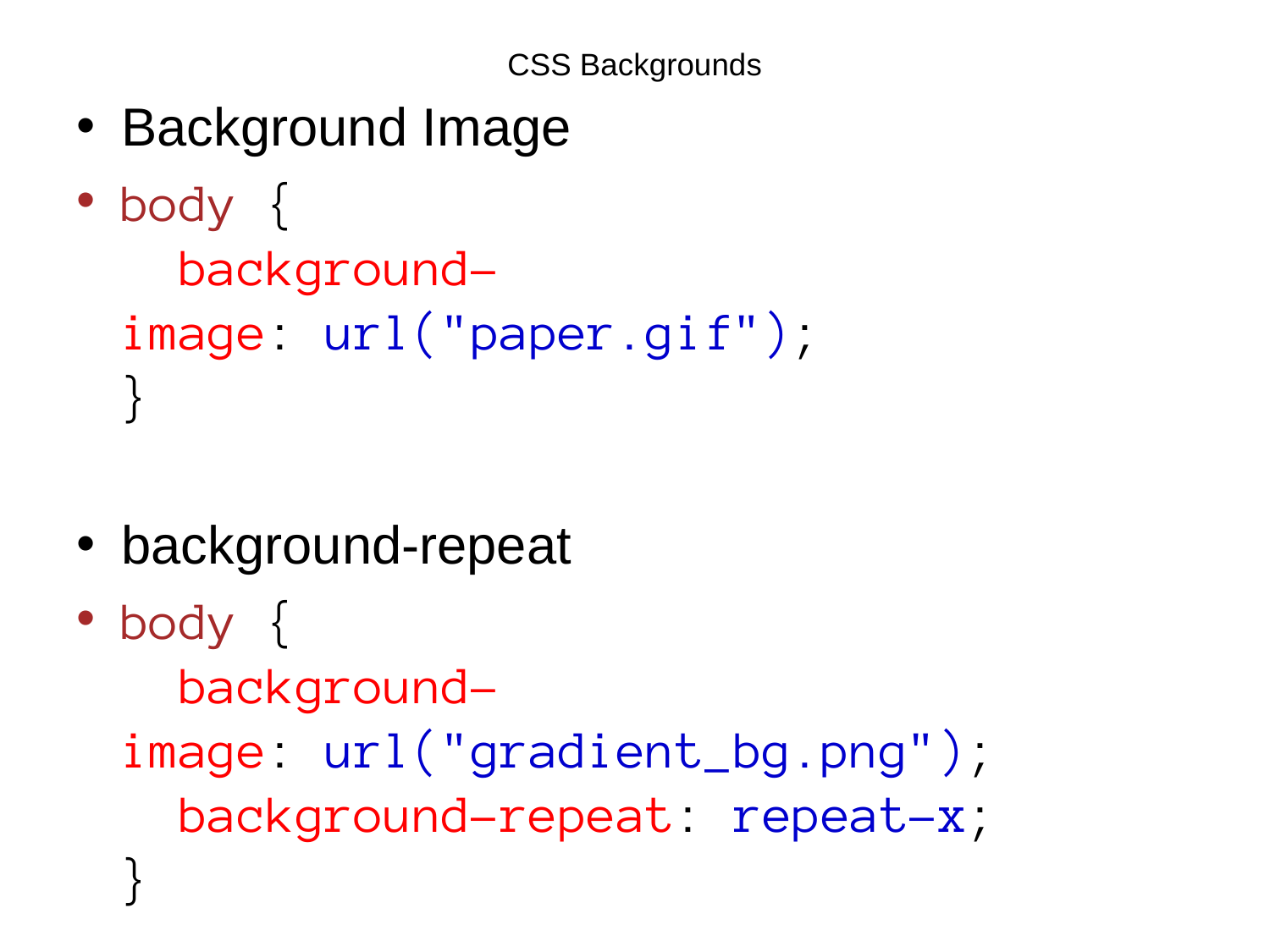

# CSS Backgrounds
Background Image
body {
  background-image: url("paper.gif");
}

background-repeat
body {
  background-image: url("gradient_bg.png");
  background-repeat: repeat-x;
}